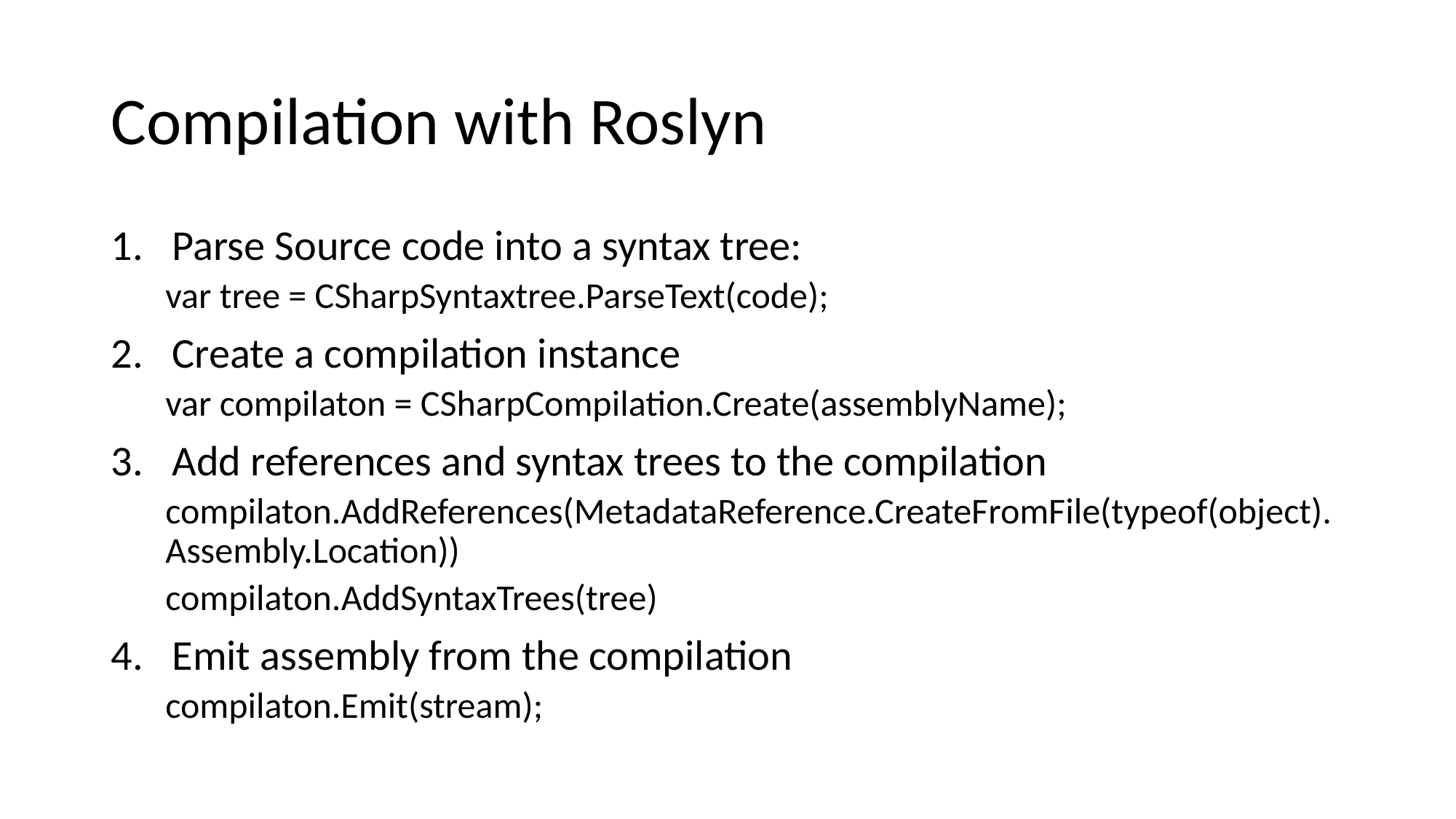

# Compilation with Roslyn
Parse Source code into a syntax tree:
var tree = CSharpSyntaxtree.ParseText(code);
Create a compilation instance
var compilaton = CSharpCompilation.Create(assemblyName);
Add references and syntax trees to the compilation
compilaton.AddReferences(MetadataReference.CreateFromFile(typeof(object).Assembly.Location))
compilaton.AddSyntaxTrees(tree)
Emit assembly from the compilation
compilaton.Emit(stream);